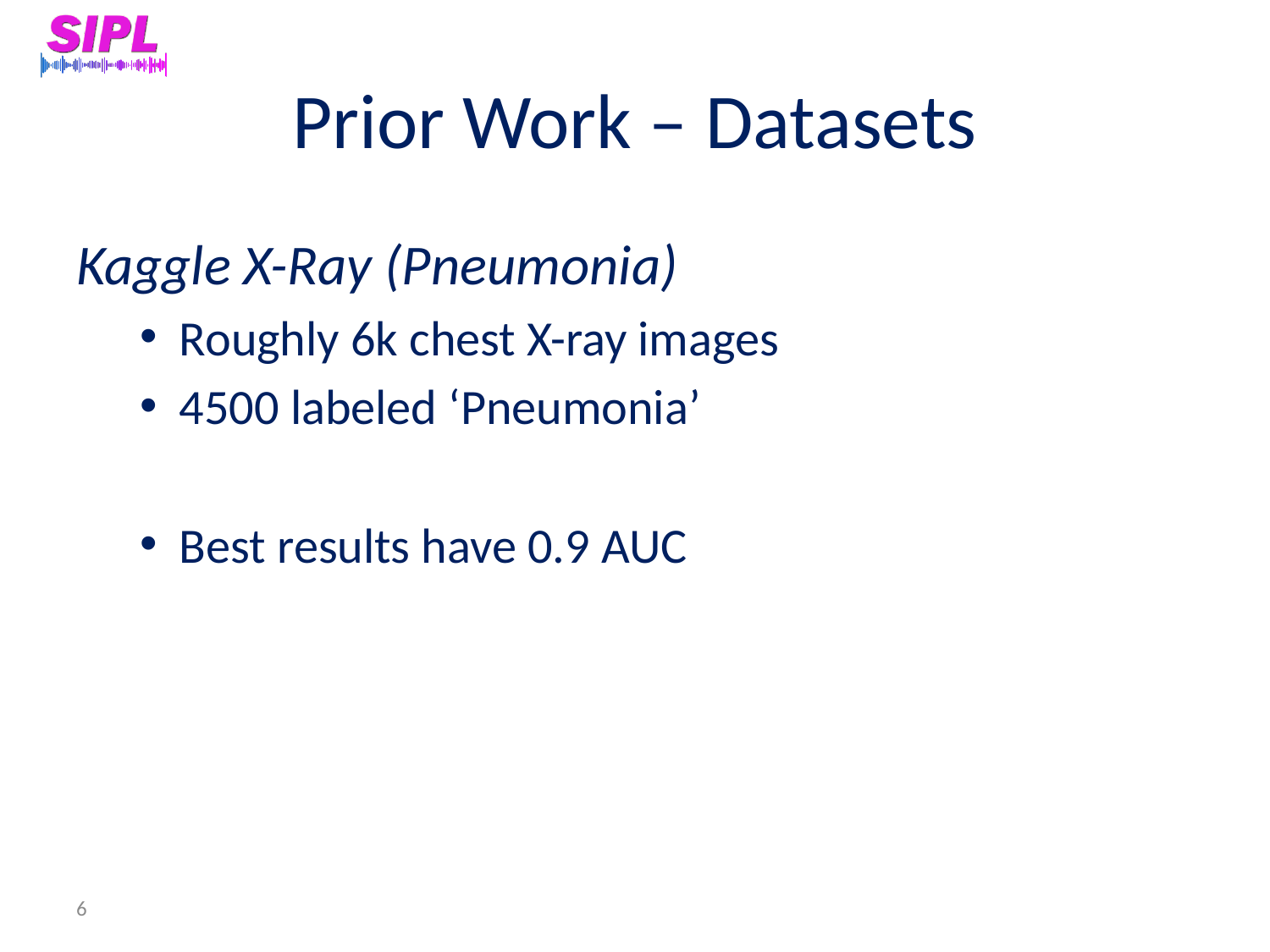

# Prior Work – Datasets
Kaggle X-Ray (Pneumonia)
Roughly 6k chest X-ray images
4500 labeled ‘Pneumonia’

Best results have 0.9 AUC

6